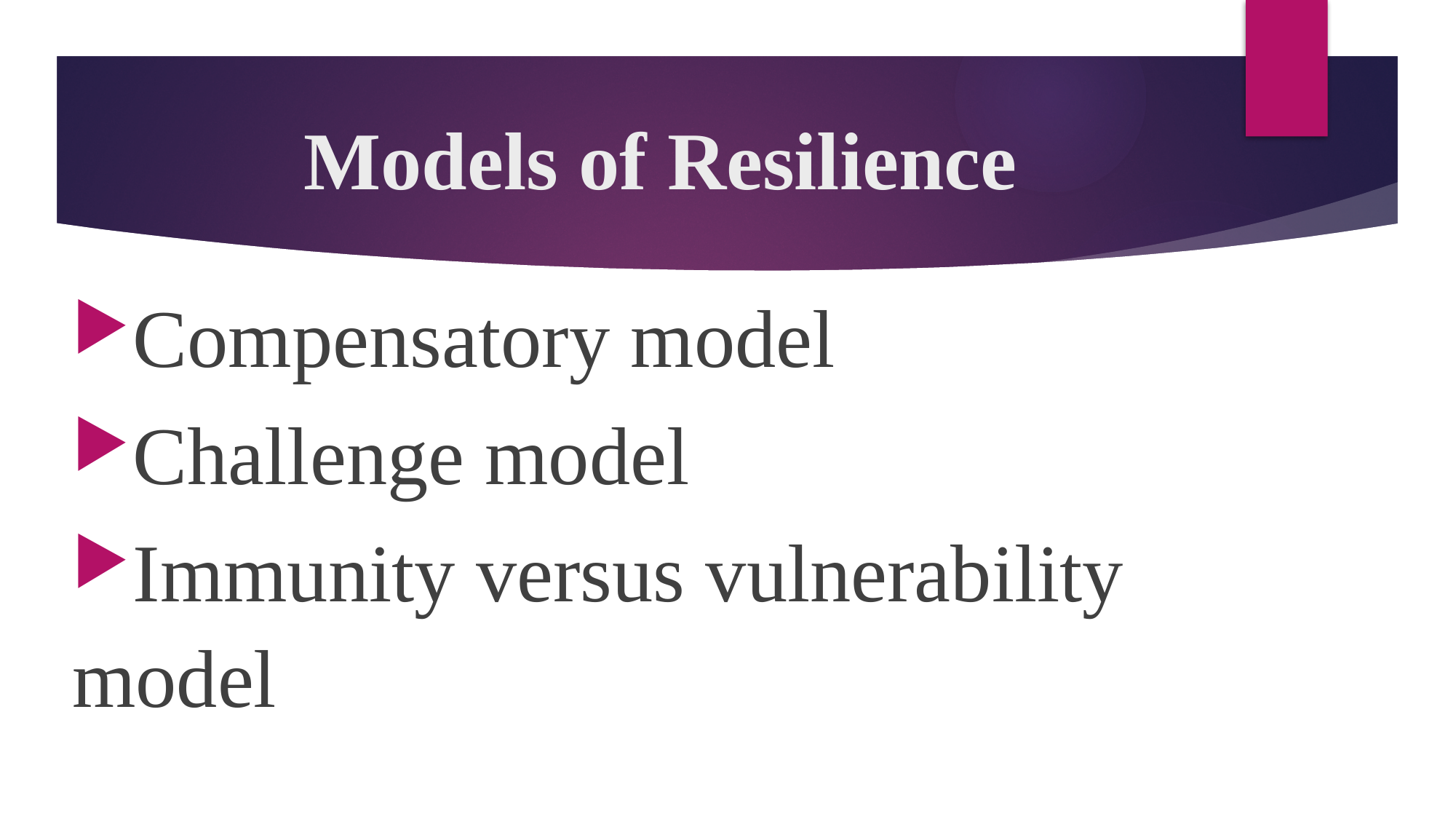

# Models of Resilience
Compensatory model
Challenge model
Immunity versus vulnerability model